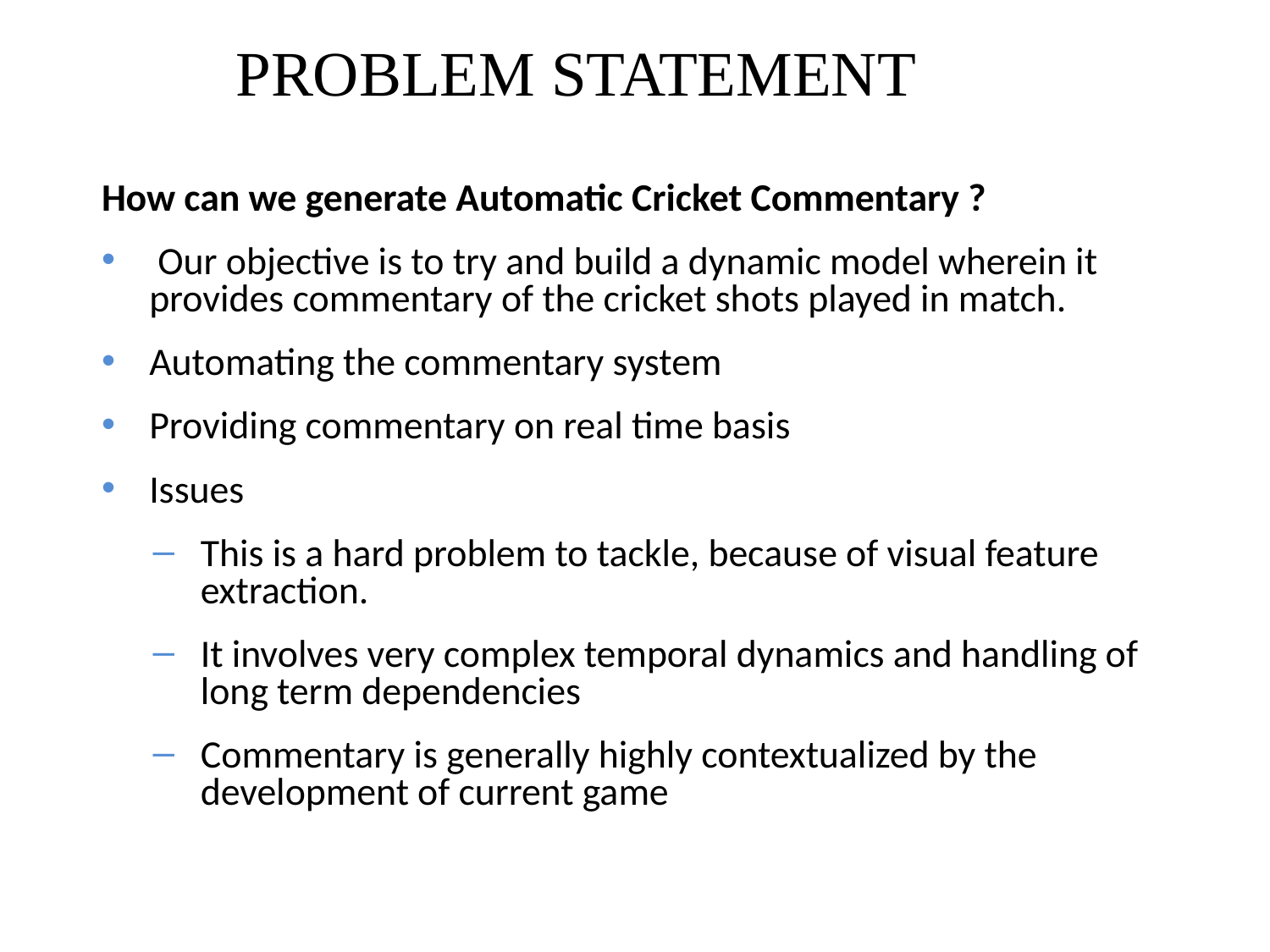

PROBLEM STATEMENT

How can we generate Automatic Cricket Commentary ?
 Our objective is to try and build a dynamic model wherein it provides commentary of the cricket shots played in match.
Automating the commentary system
Providing commentary on real time basis
Issues
This is a hard problem to tackle, because of visual feature extraction.
It involves very complex temporal dynamics and handling of long term dependencies
Commentary is generally highly contextualized by the development of current game